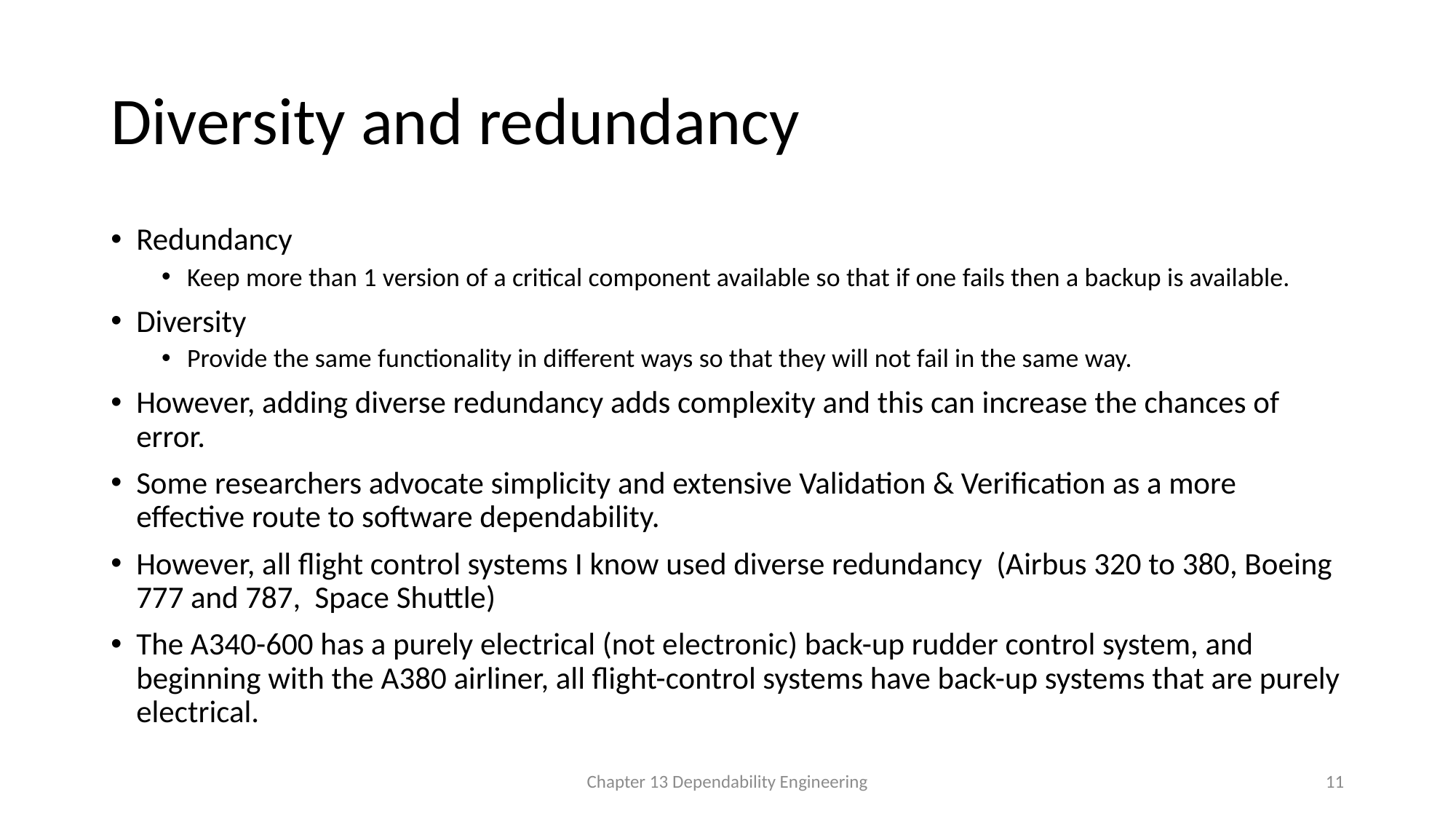

# Diversity and redundancy
Redundancy
Keep more than 1 version of a critical component available so that if one fails then a backup is available.
Diversity
Provide the same functionality in different ways so that they will not fail in the same way.
However, adding diverse redundancy adds complexity and this can increase the chances of error.
Some researchers advocate simplicity and extensive Validation & Verification as a more effective route to software dependability.
However, all flight control systems I know used diverse redundancy  (Airbus 320 to 380, Boeing 777 and 787,  Space Shuttle)
The A340-600 has a purely electrical (not electronic) back-up rudder control system, and beginning with the A380 airliner, all flight-control systems have back-up systems that are purely electrical.
Chapter 13 Dependability Engineering
11